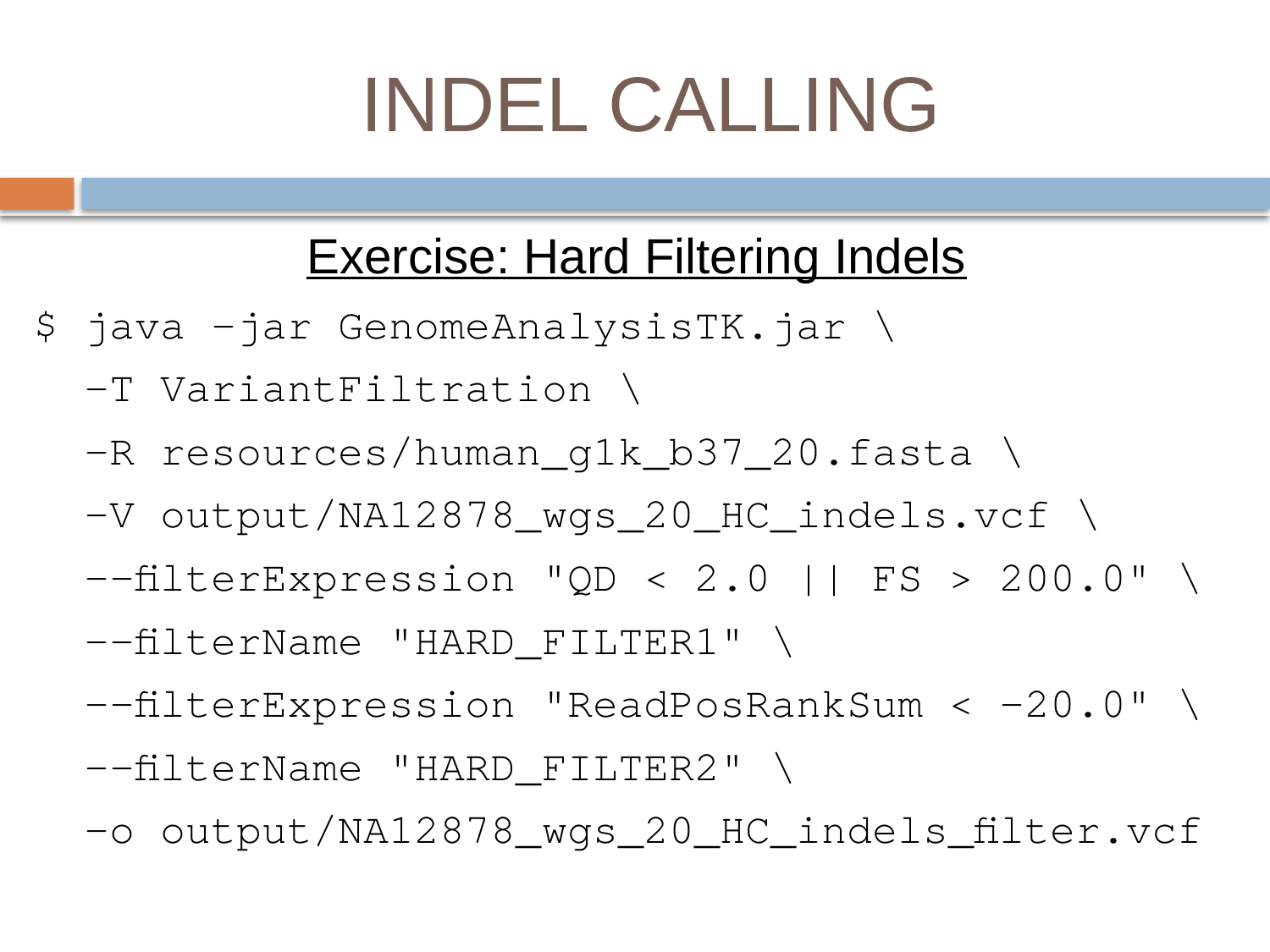

# INDEL CALLING
Exercise: Hard Filtering Indels
$ java -jar GenomeAnalysisTK.jar \
  -T VariantFiltration \
  -R resources/human_g1k_b37_20.fasta \
  -V output/NA12878_wgs_20_HC_indels.vcf \
  --filterExpression "QD < 2.0 || FS > 200.0" \
  --filterName "HARD_FILTER1" \
  --filterExpression "ReadPosRankSum < -20.0" \
  --filterName "HARD_FILTER2" \
  -o output/NA12878_wgs_20_HC_indels_filter.vcf